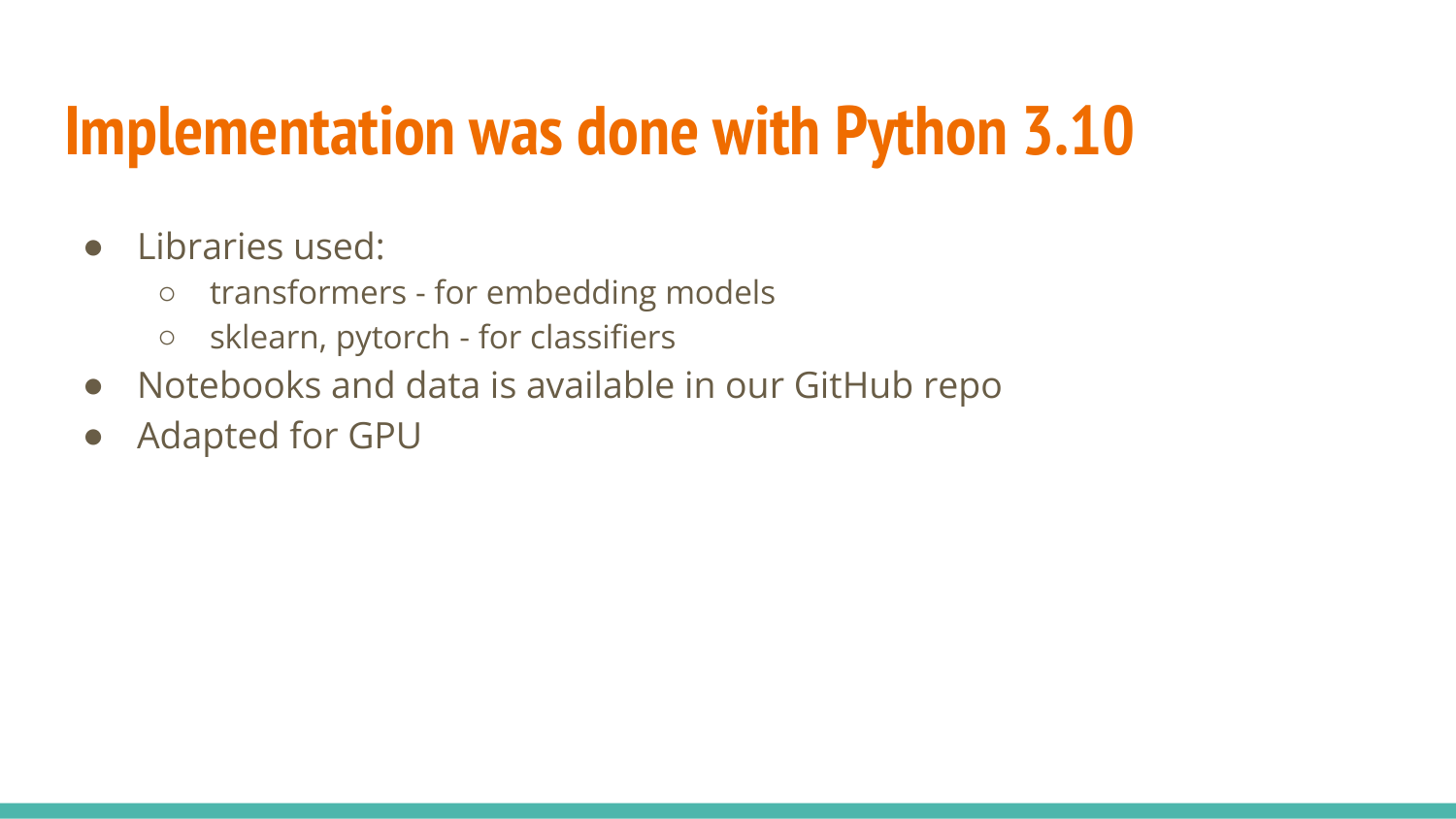

# Implementation was done with Python 3.10
Libraries used:
transformers - for embedding models
sklearn, pytorch - for classifiers
Notebooks and data is available in our GitHub repo
Adapted for GPU